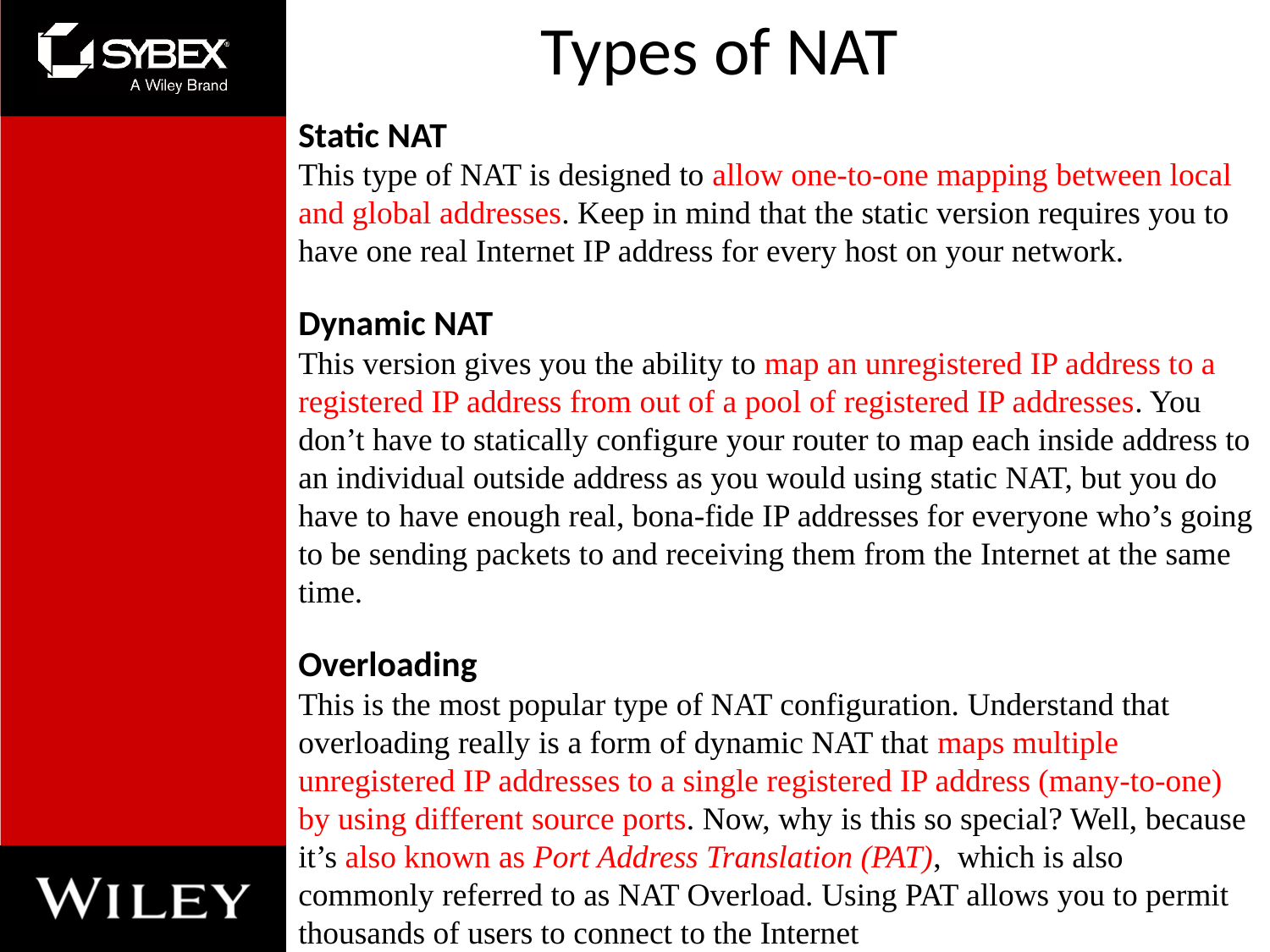

# Types of NAT
Static NAT
This type of NAT is designed to allow one-to-one mapping between local and global addresses. Keep in mind that the static version requires you to have one real Internet IP address for every host on your network.
Dynamic NAT
This version gives you the ability to map an unregistered IP address to a registered IP address from out of a pool of registered IP addresses. You don’t have to statically configure your router to map each inside address to an individual outside address as you would using static NAT, but you do have to have enough real, bona-fide IP addresses for everyone who’s going to be sending packets to and receiving them from the Internet at the same time.
Overloading
This is the most popular type of NAT configuration. Understand that overloading really is a form of dynamic NAT that maps multiple unregistered IP addresses to a single registered IP address (many-to-one) by using different source ports. Now, why is this so special? Well, because it’s also known as Port Address Translation (PAT),  which is also commonly referred to as NAT Overload. Using PAT allows you to permit thousands of users to connect to the Internet